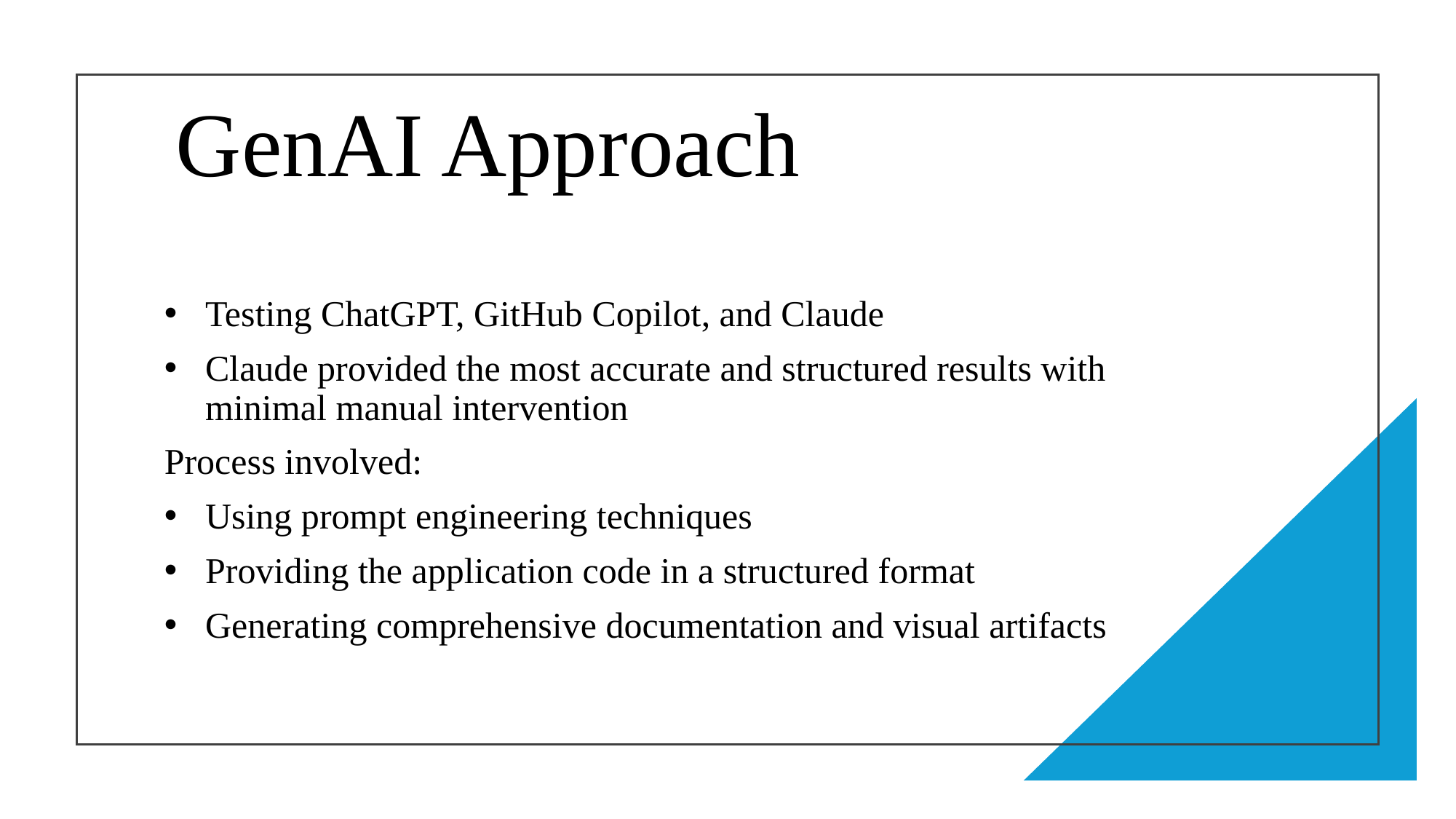

# GenAI Approach
Testing ChatGPT, GitHub Copilot, and Claude
Claude provided the most accurate and structured results with minimal manual intervention
Process involved:
Using prompt engineering techniques
Providing the application code in a structured format
Generating comprehensive documentation and visual artifacts